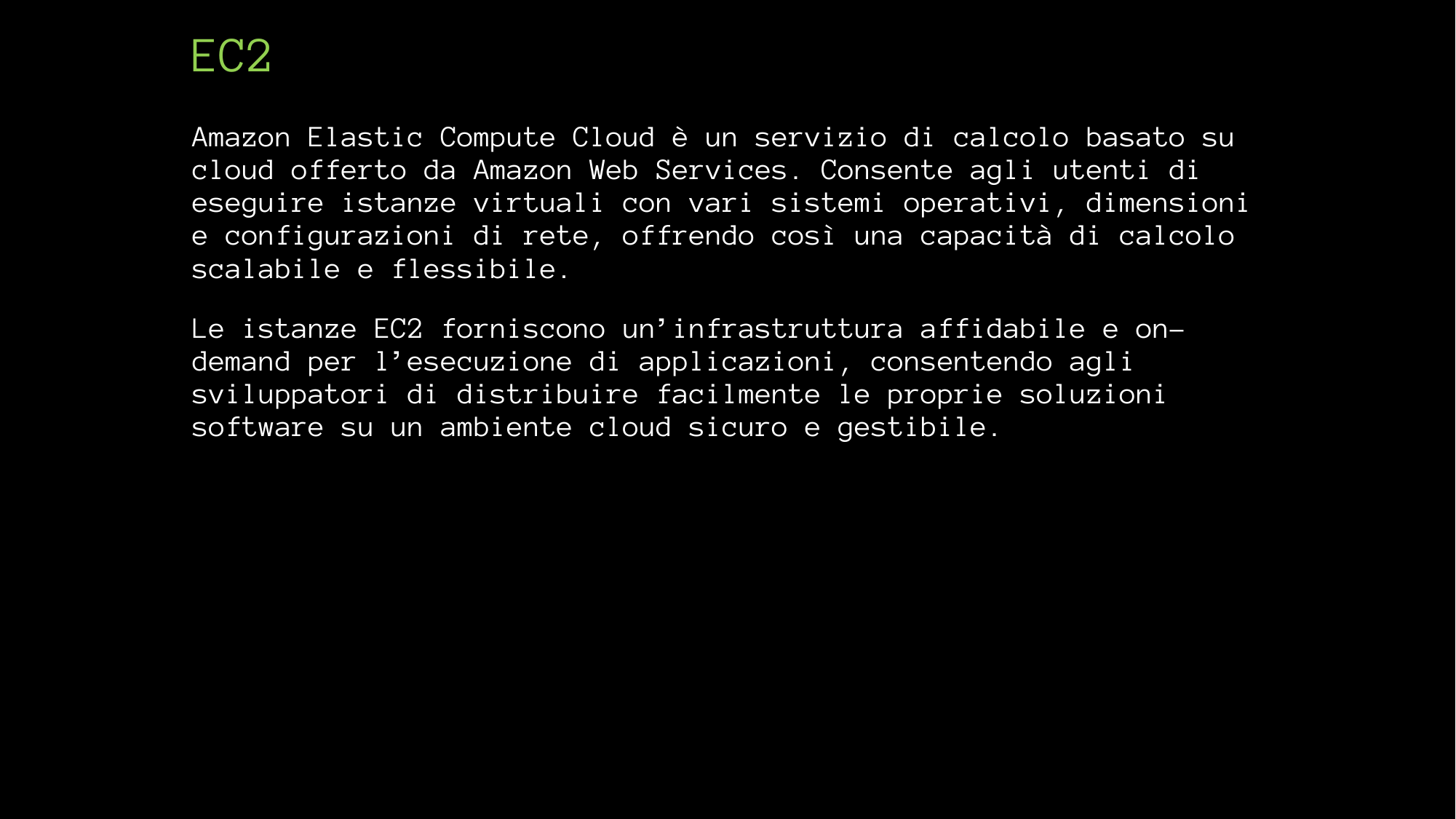

# EC2
Amazon Elastic Compute Cloud è un servizio di calcolo basato su cloud offerto da Amazon Web Services. Consente agli utenti di eseguire istanze virtuali con vari sistemi operativi, dimensioni e configurazioni di rete, offrendo così una capacità di calcolo scalabile e flessibile.
Le istanze EC2 forniscono un’infrastruttura affidabile e on-demand per l’esecuzione di applicazioni, consentendo agli sviluppatori di distribuire facilmente le proprie soluzioni software su un ambiente cloud sicuro e gestibile.